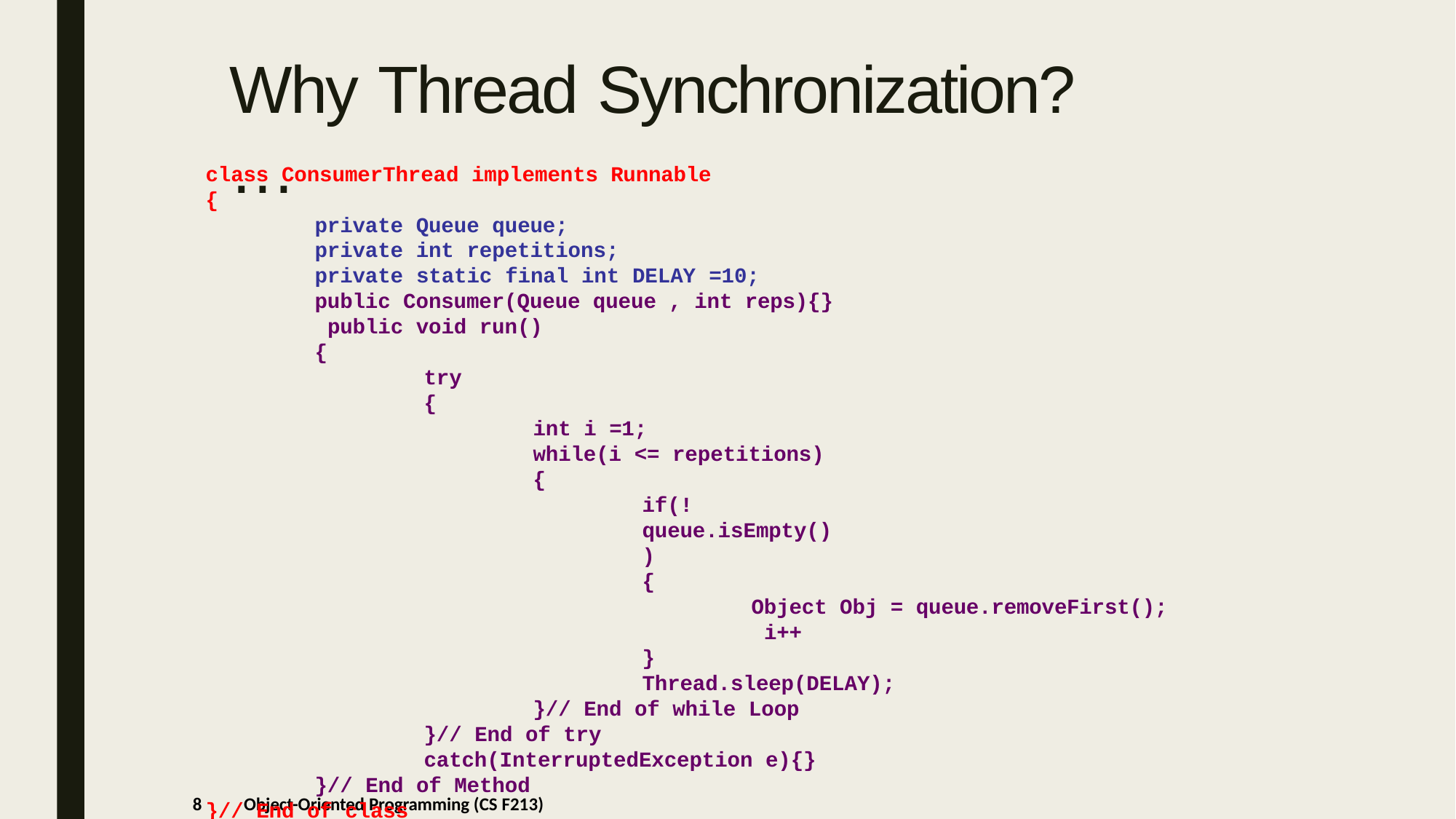

# Why Thread Synchronization? …
class ConsumerThread implements Runnable
{
private Queue queue;
private int repetitions;
private static final int DELAY =10;  public Consumer(Queue queue , int reps){}  public void run()
{
try
{
int i =1;
while(i <= repetitions)
{
if(!queue.isEmpty())
{
Object Obj = queue.removeFirst();  i++
}
Thread.sleep(DELAY);
}// End of while Loop
}// End of try
catch(InterruptedException e){}
}// End of Method
}// End of class
8
Object-Oriented Programming (CS F213)